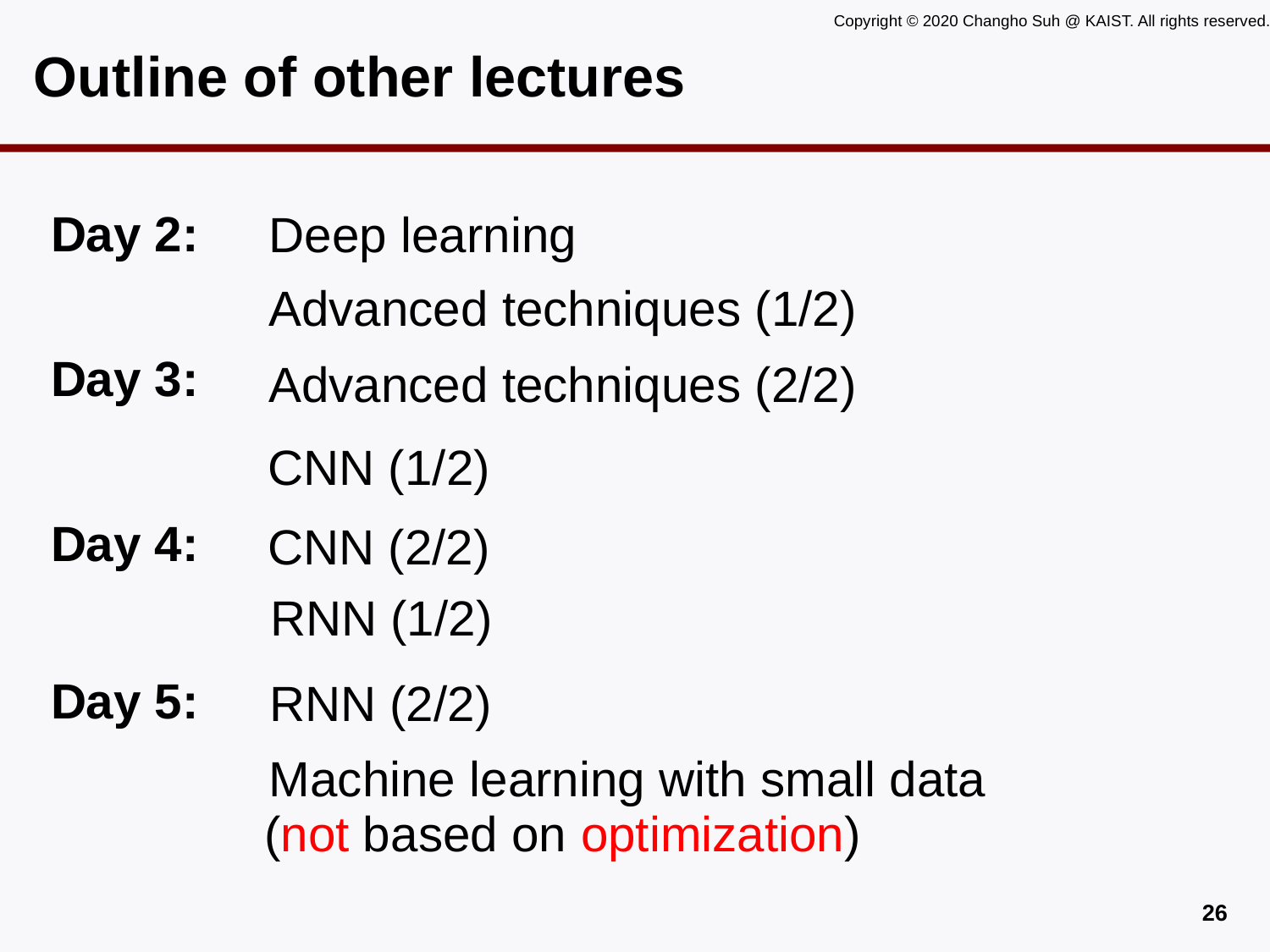

# Outline of other lectures
Day 2:
Deep learning
Advanced techniques (1/2)
Day 3:
Advanced techniques (2/2)
CNN (1/2)
Day 4:
CNN (2/2)
RNN (1/2)
Day 5:
RNN (2/2)
Machine learning with small data
(not based on optimization)
26